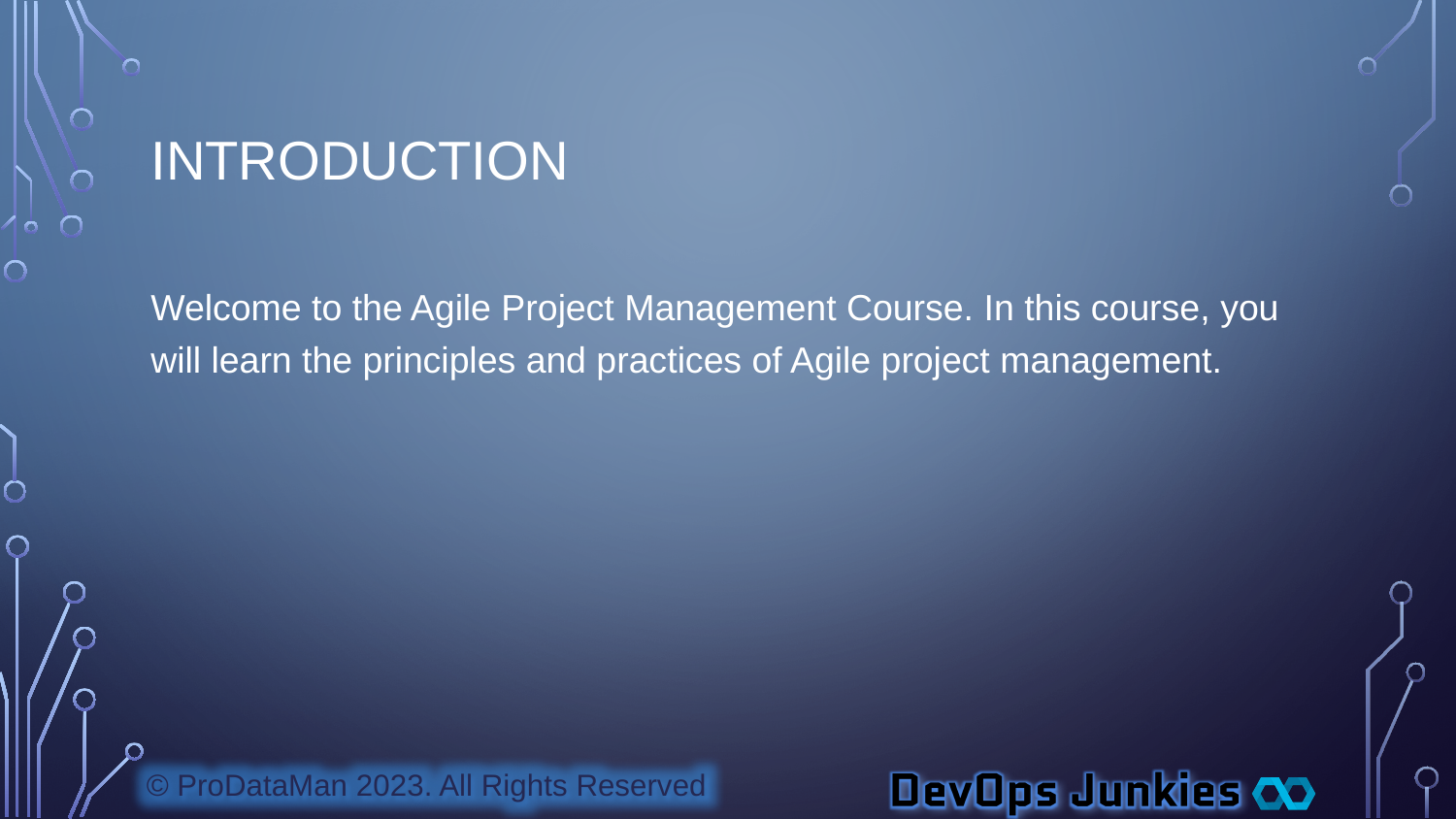

# Introduction
Welcome to the Agile Project Management Course. In this course, you will learn the principles and practices of Agile project management.